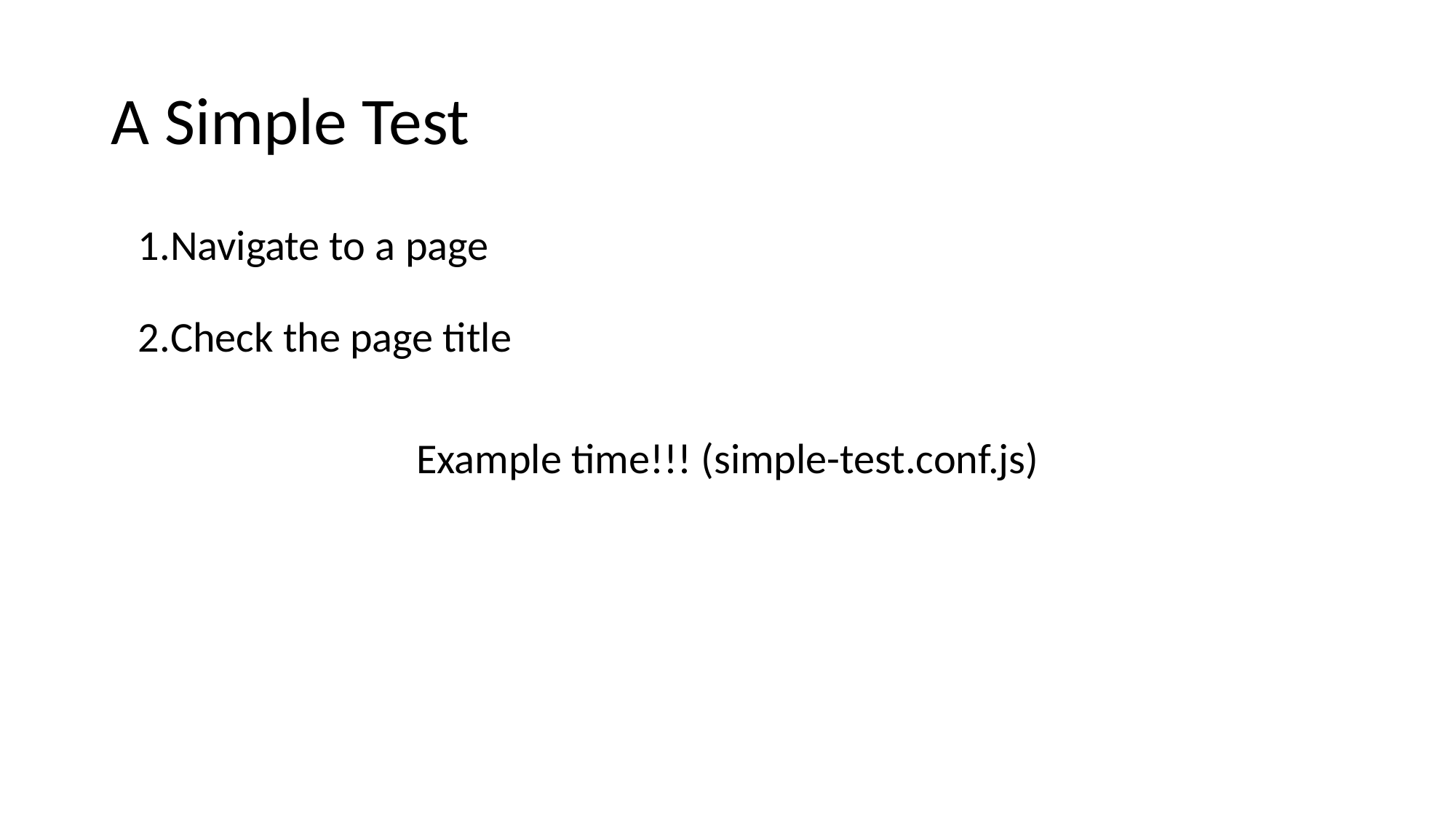

# A Simple Test
Navigate to a page

Check the page title

Example time!!! (simple-test.conf.js)